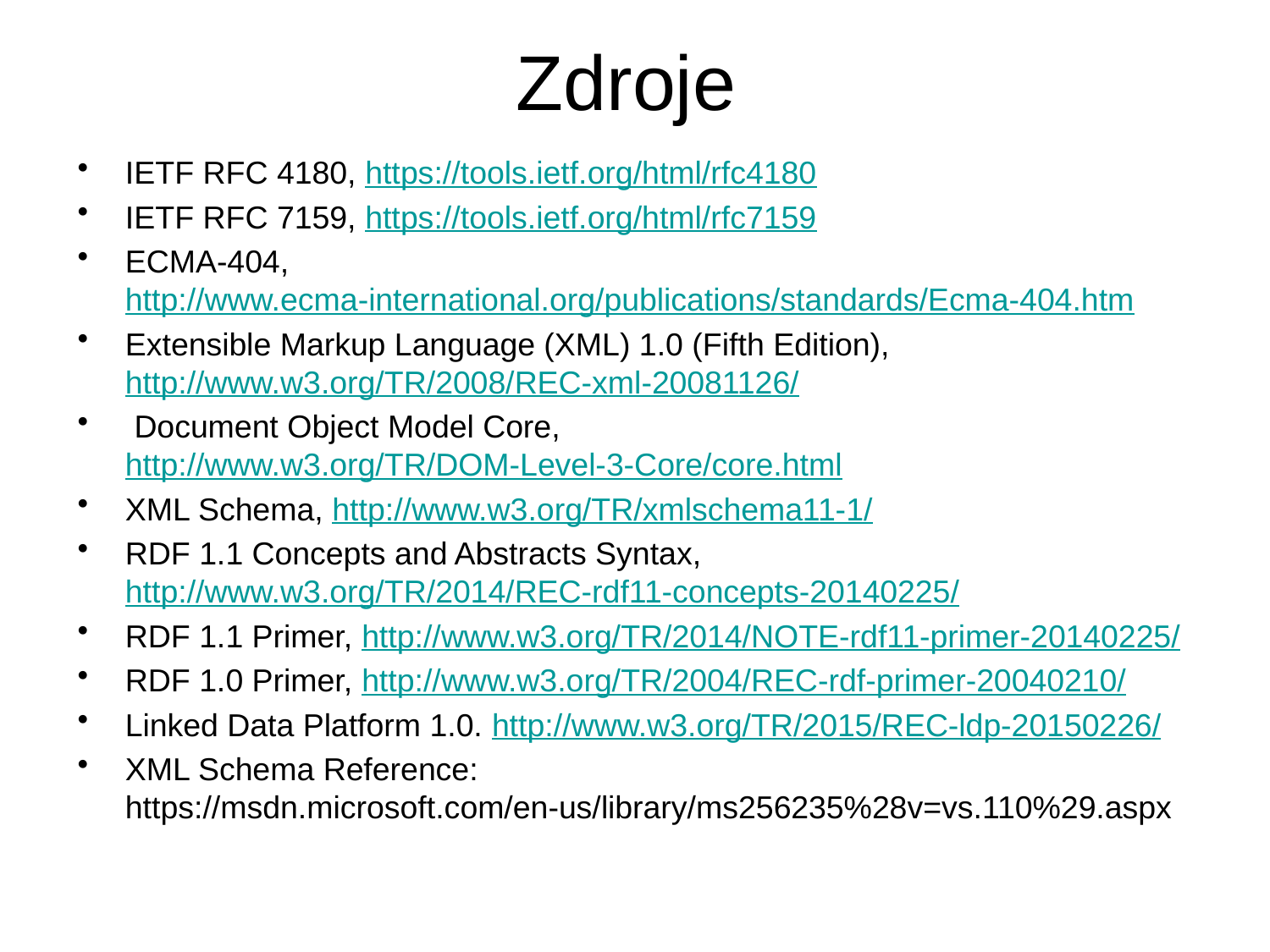

# Zdroje
IETF RFC 4180, https://tools.ietf.org/html/rfc4180
IETF RFC 7159, https://tools.ietf.org/html/rfc7159
ECMA-404, http://www.ecma-international.org/publications/standards/Ecma-404.htm
Extensible Markup Language (XML) 1.0 (Fifth Edition), http://www.w3.org/TR/2008/REC-xml-20081126/
 Document Object Model Core, http://www.w3.org/TR/DOM-Level-3-Core/core.html
XML Schema, http://www.w3.org/TR/xmlschema11-1/
RDF 1.1 Concepts and Abstracts Syntax, http://www.w3.org/TR/2014/REC-rdf11-concepts-20140225/
RDF 1.1 Primer, http://www.w3.org/TR/2014/NOTE-rdf11-primer-20140225/
RDF 1.0 Primer, http://www.w3.org/TR/2004/REC-rdf-primer-20040210/
Linked Data Platform 1.0. http://www.w3.org/TR/2015/REC-ldp-20150226/
XML Schema Reference: https://msdn.microsoft.com/en-us/library/ms256235%28v=vs.110%29.aspx